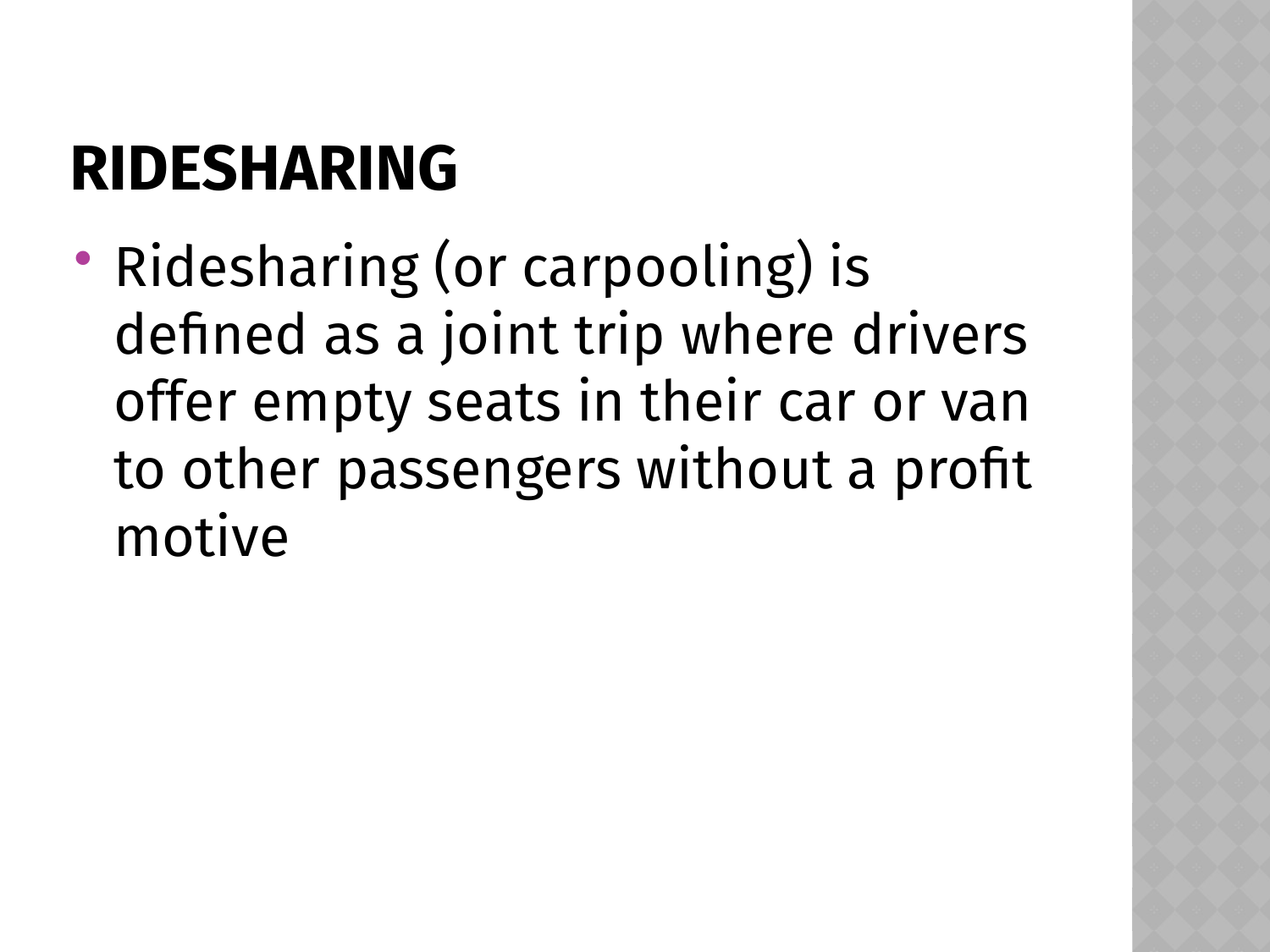

# Ridesharing
Ridesharing (or carpooling) is defined as a joint trip where drivers offer empty seats in their car or van to other passengers without a profit motive